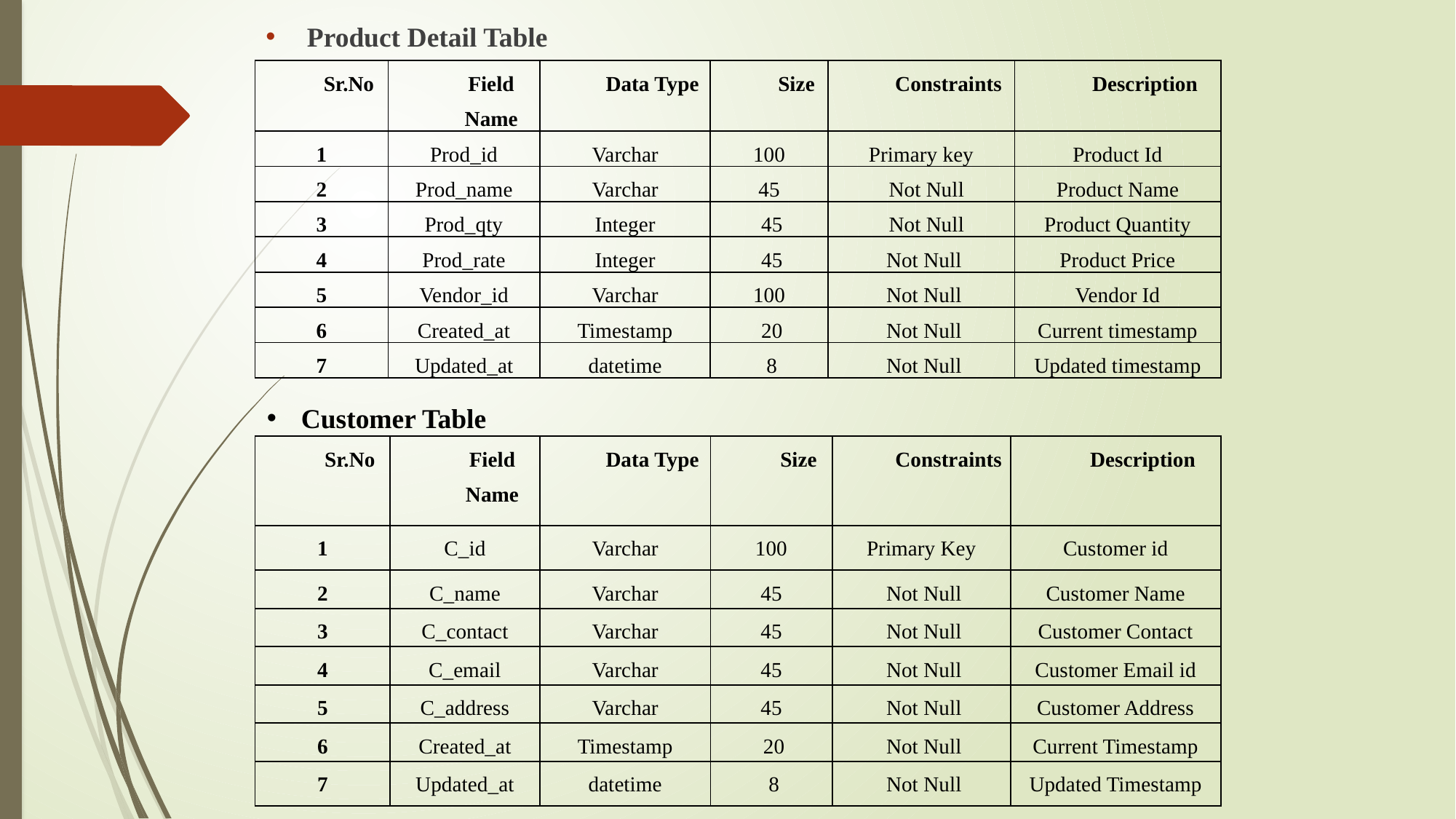

Product Detail Table

| Sr.No | Field Name | Data Type | Size | Constraints | Description |
| --- | --- | --- | --- | --- | --- |
| 1 | Prod\_id | Varchar | 100 | Primary key | Product Id |
| 2 | Prod\_name | Varchar | 45 | Not Null | Product Name |
| 3 | Prod\_qty | Integer | 45 | Not Null | Product Quantity |
| 4 | Prod\_rate | Integer | 45 | Not Null | Product Price |
| 5 | Vendor\_id | Varchar | 100 | Not Null | Vendor Id |
| 6 | Created\_at | Timestamp | 20 | Not Null | Current timestamp |
| 7 | Updated\_at | datetime | 8 | Not Null | Updated timestamp |
Customer Table
| Sr.No | Field Name | Data Type | Size | Constraints | Description |
| --- | --- | --- | --- | --- | --- |
| 1 | C\_id | Varchar | 100 | Primary Key | Customer id |
| 2 | C\_name | Varchar | 45 | Not Null | Customer Name |
| 3 | C\_contact | Varchar | 45 | Not Null | Customer Contact |
| 4 | C\_email | Varchar | 45 | Not Null | Customer Email id |
| 5 | C\_address | Varchar | 45 | Not Null | Customer Address |
| 6 | Created\_at | Timestamp | 20 | Not Null | Current Timestamp |
| 7 | Updated\_at | datetime | 8 | Not Null | Updated Timestamp |